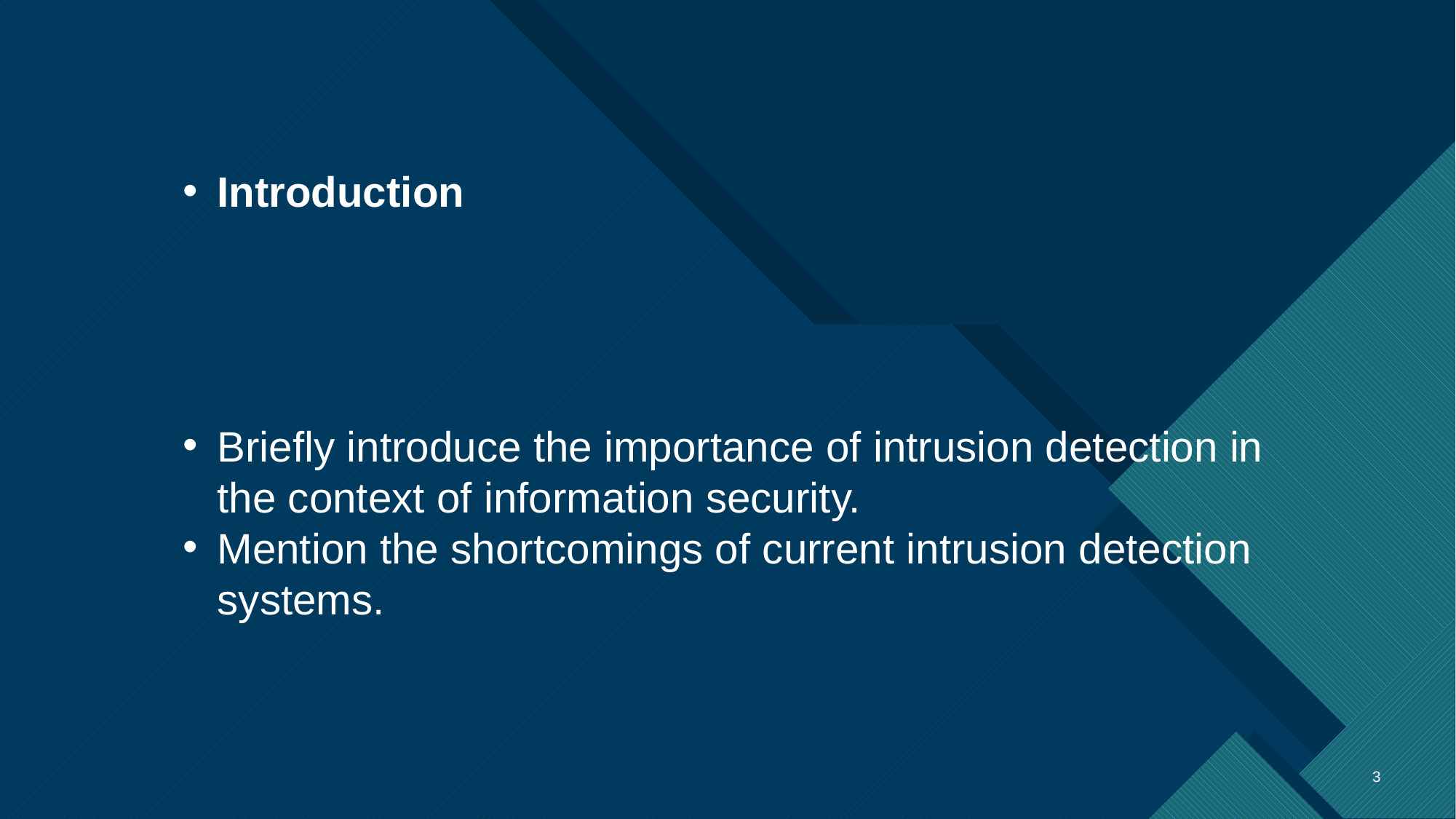

Introduction

Briefly introduce the importance of intrusion detection in the context of information security.
Mention the shortcomings of current intrusion detection systems.
3